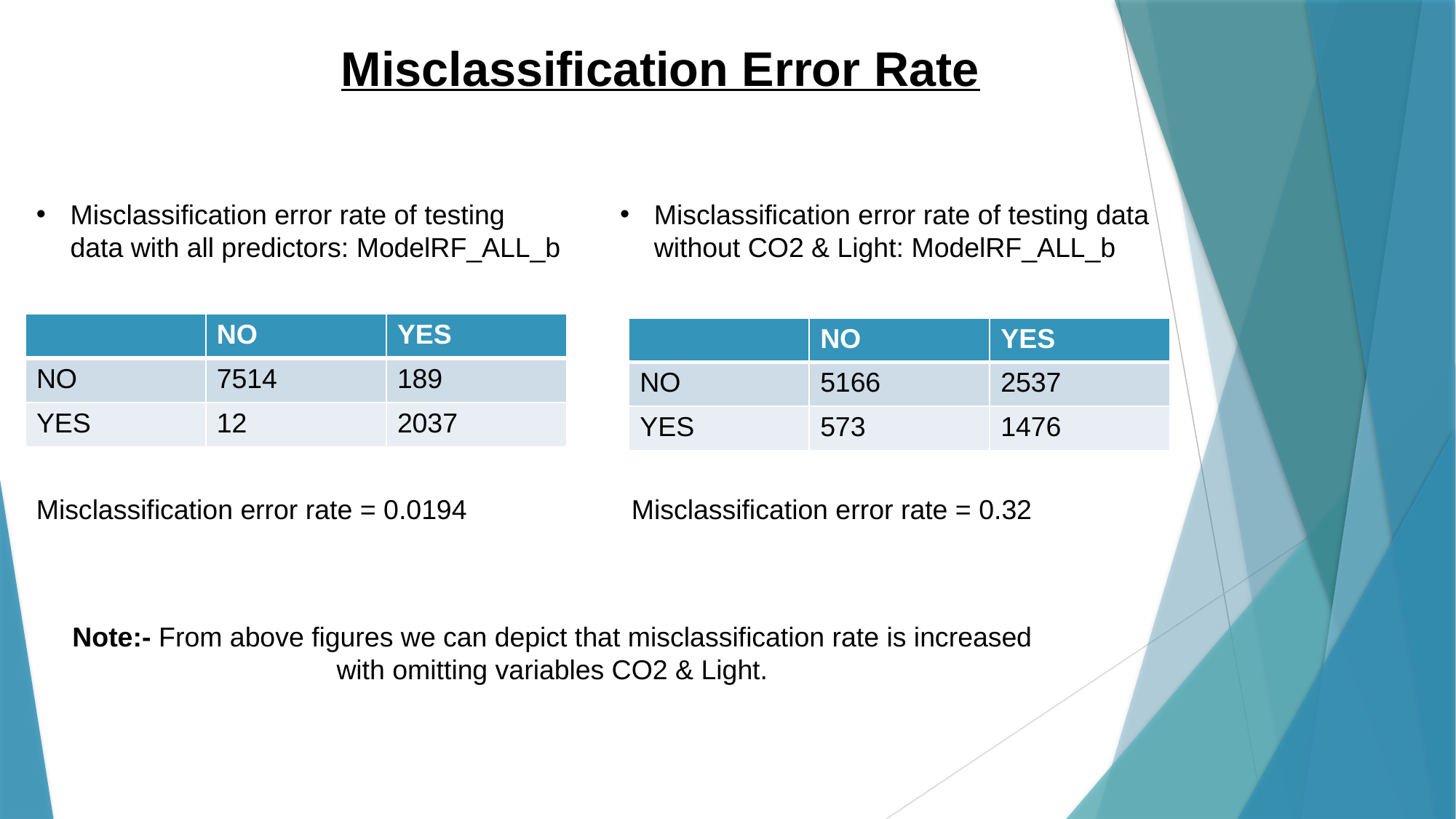

# Misclassification Error Rate
Misclassification error rate of testing data without CO2 & Light: ModelRF_ALL_b
Misclassification error rate of testing data with all predictors: ModelRF_ALL_b
|  | NO | YES |
| --- | --- | --- |
| NO | 7514 | 189 |
| YES | 12 | 2037 |
|  | NO | YES |
| --- | --- | --- |
| NO | 5166 | 2537 |
| YES | 573 | 1476 |
Misclassification error rate = 0.0194
Misclassification error rate = 0.32
Note:- From above figures we can depict that misclassification rate is increased with omitting variables CO2 & Light.